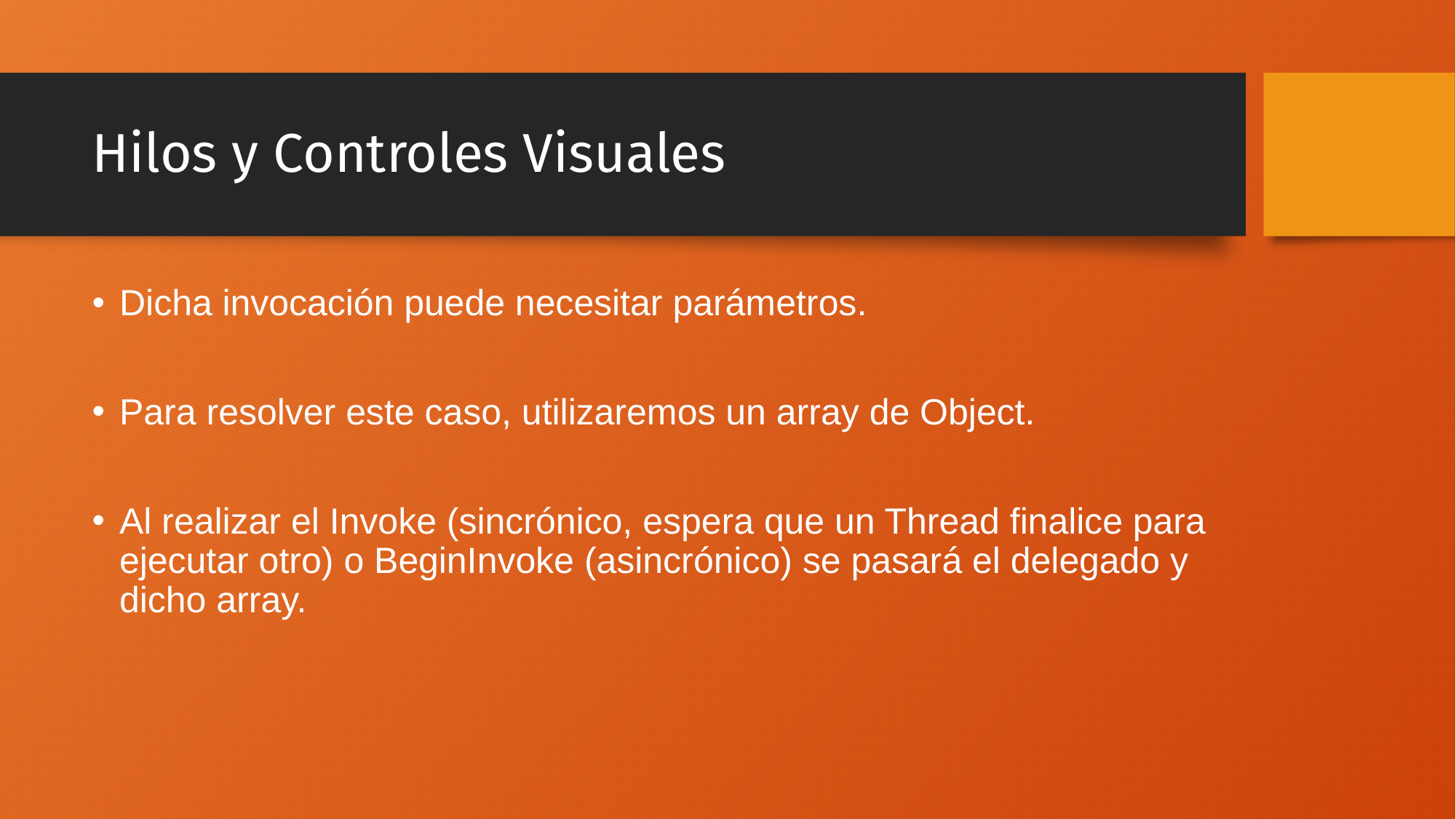

# Hilos y Controles Visuales
Dicha invocación puede necesitar parámetros.

Para resolver este caso, utilizaremos un array de Object.

Al realizar el Invoke (sincrónico, espera que un Thread finalice para ejecutar otro) o BeginInvoke (asincrónico) se pasará el delegado y dicho array.